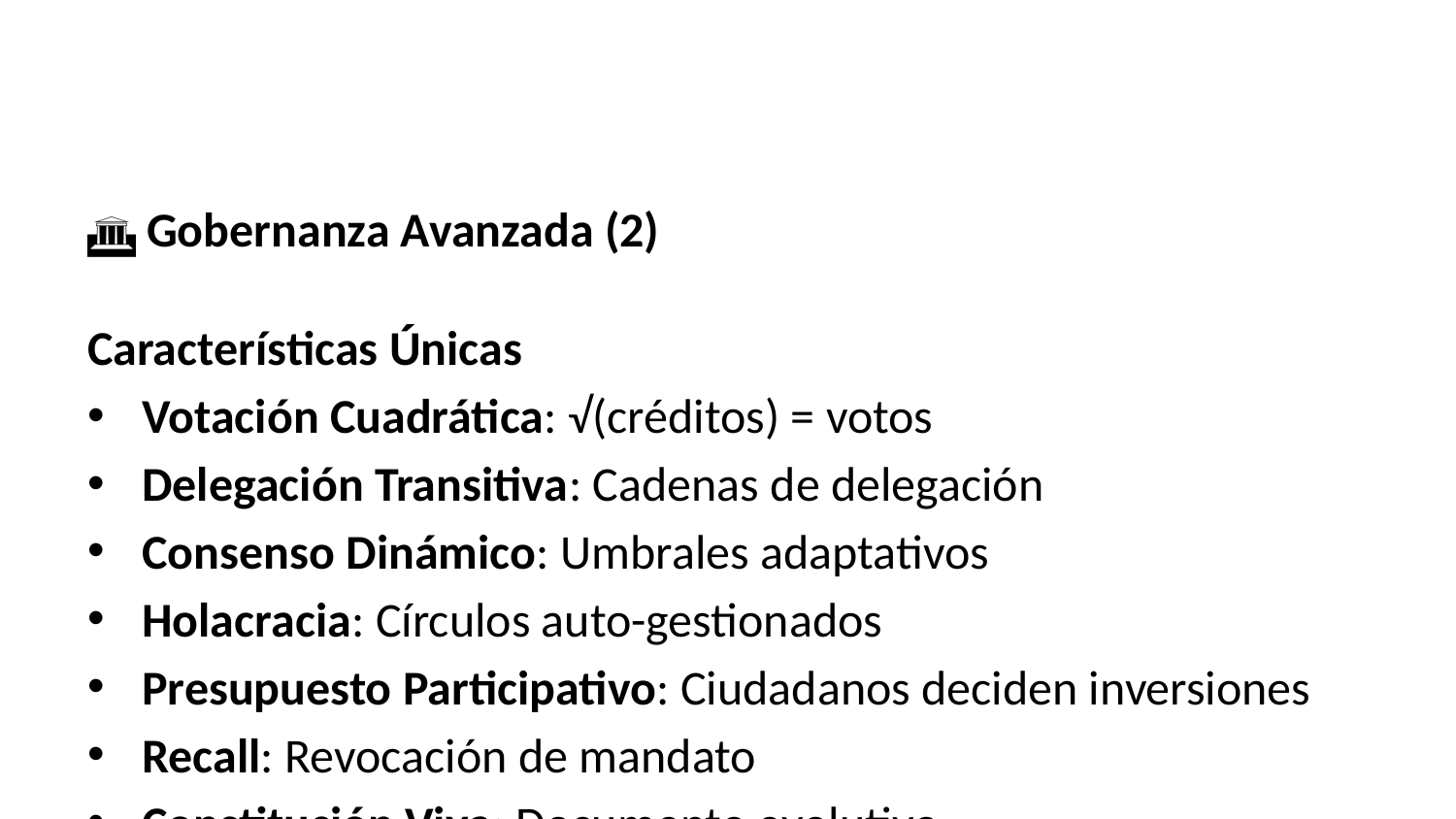

🏛️ Gobernanza Avanzada (2)
Características Únicas
Votación Cuadrática: √(créditos) = votos
Delegación Transitiva: Cadenas de delegación
Consenso Dinámico: Umbrales adaptativos
Holacracia: Círculos auto-gestionados
Presupuesto Participativo: Ciudadanos deciden inversiones
Recall: Revocación de mandato
Constitución Viva: Documento evolutivo